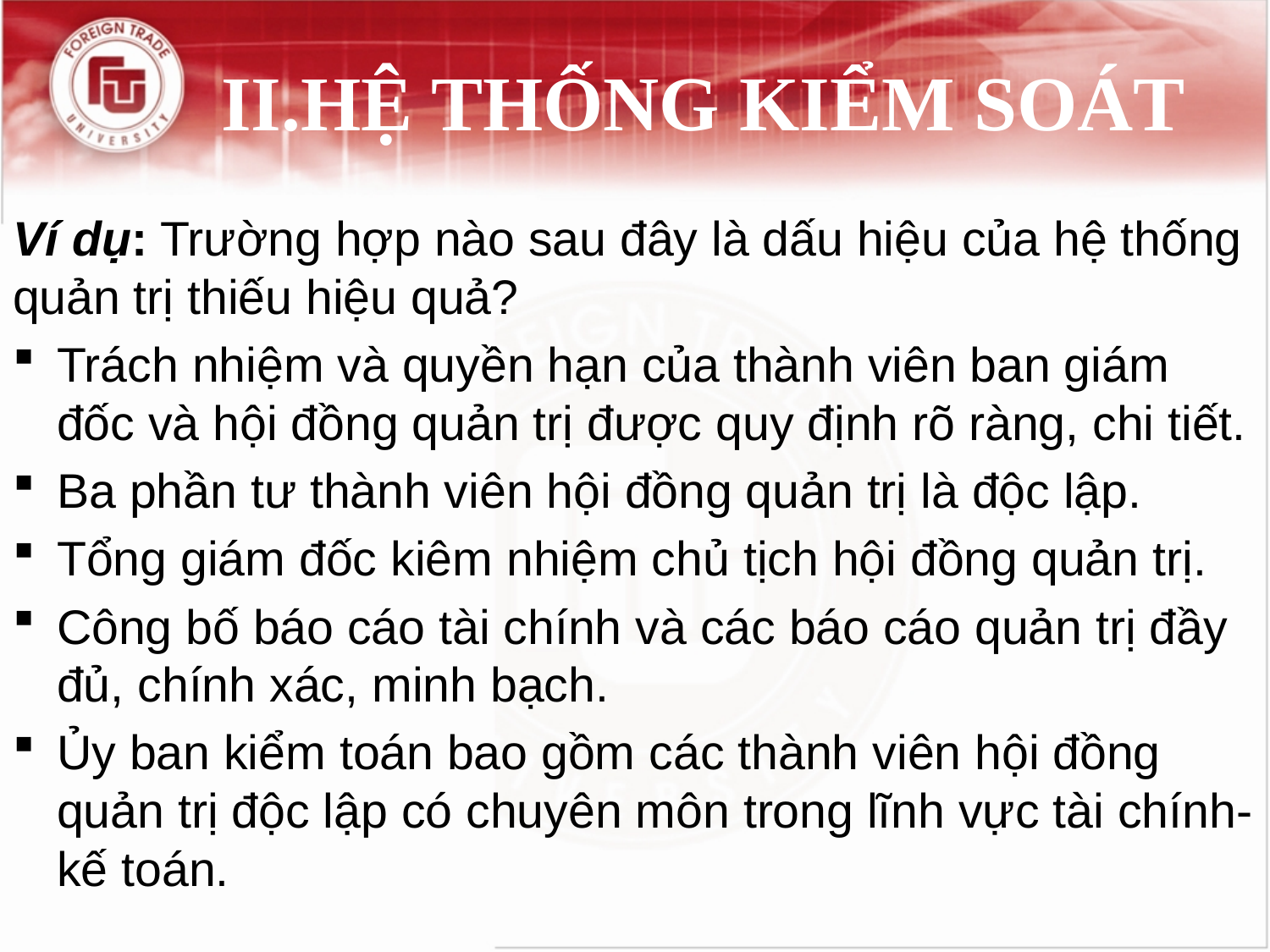

# II.	HỆ THỐNG KIỂM SOÁT
Ví dụ: Trường hợp nào sau đây là dấu hiệu của hệ thống quản trị thiếu hiệu quả?
Trách nhiệm và quyền hạn của thành viên ban giám đốc và hội đồng quản trị được quy định rõ ràng, chi tiết.
Ba phần tư thành viên hội đồng quản trị là độc lập.
Tổng giám đốc kiêm nhiệm chủ tịch hội đồng quản trị.
Công bố báo cáo tài chính và các báo cáo quản trị đầy đủ, chính xác, minh bạch.
Ủy ban kiểm toán bao gồm các thành viên hội đồng quản trị độc lập có chuyên môn trong lĩnh vực tài chính-kế toán.